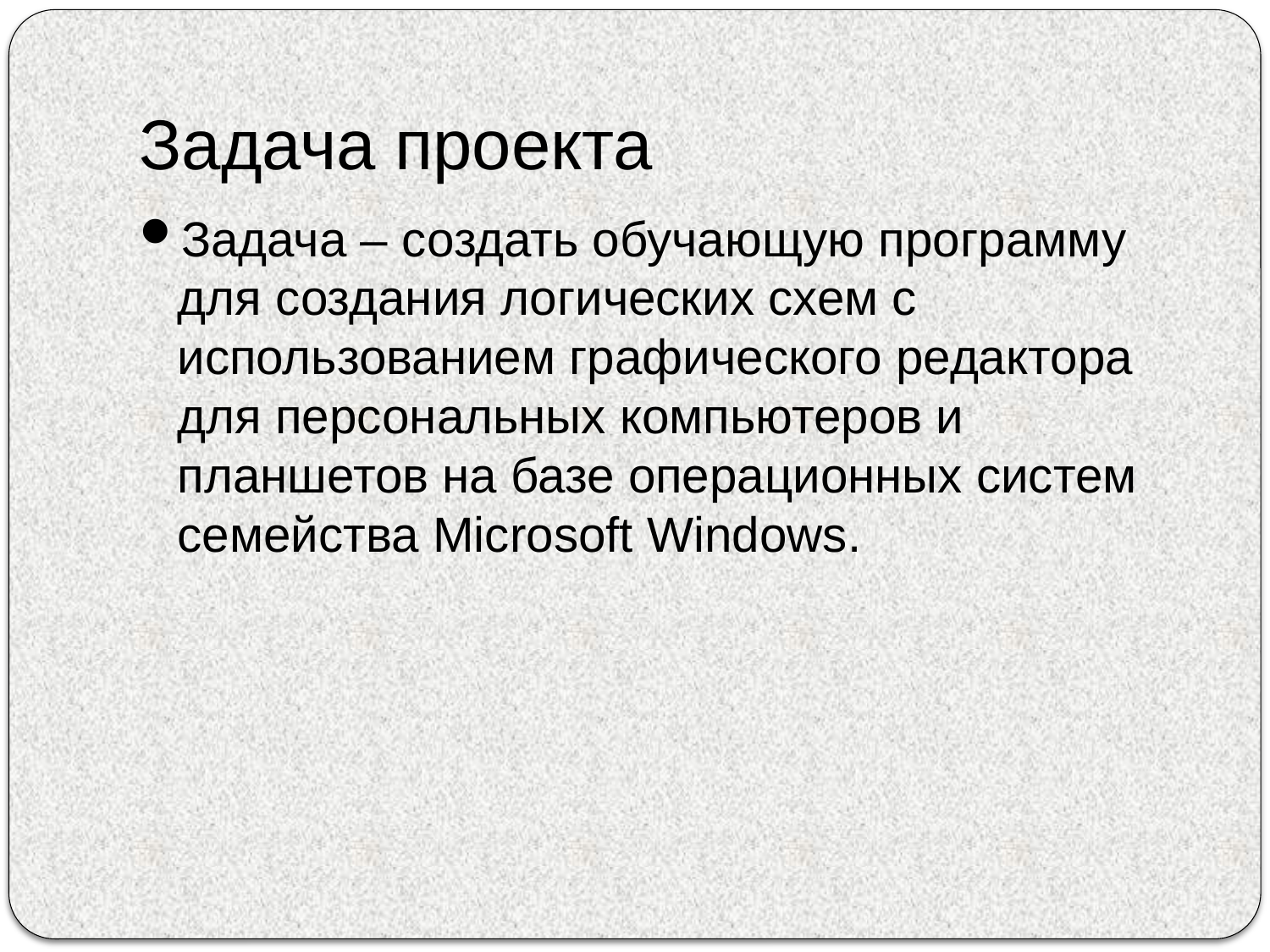

# Задача проекта
Задача – создать обучающую программу для создания логических схем с использованием графического редактора для персональных компьютеров и планшетов на базе операционных систем семейства Microsoft Windows.